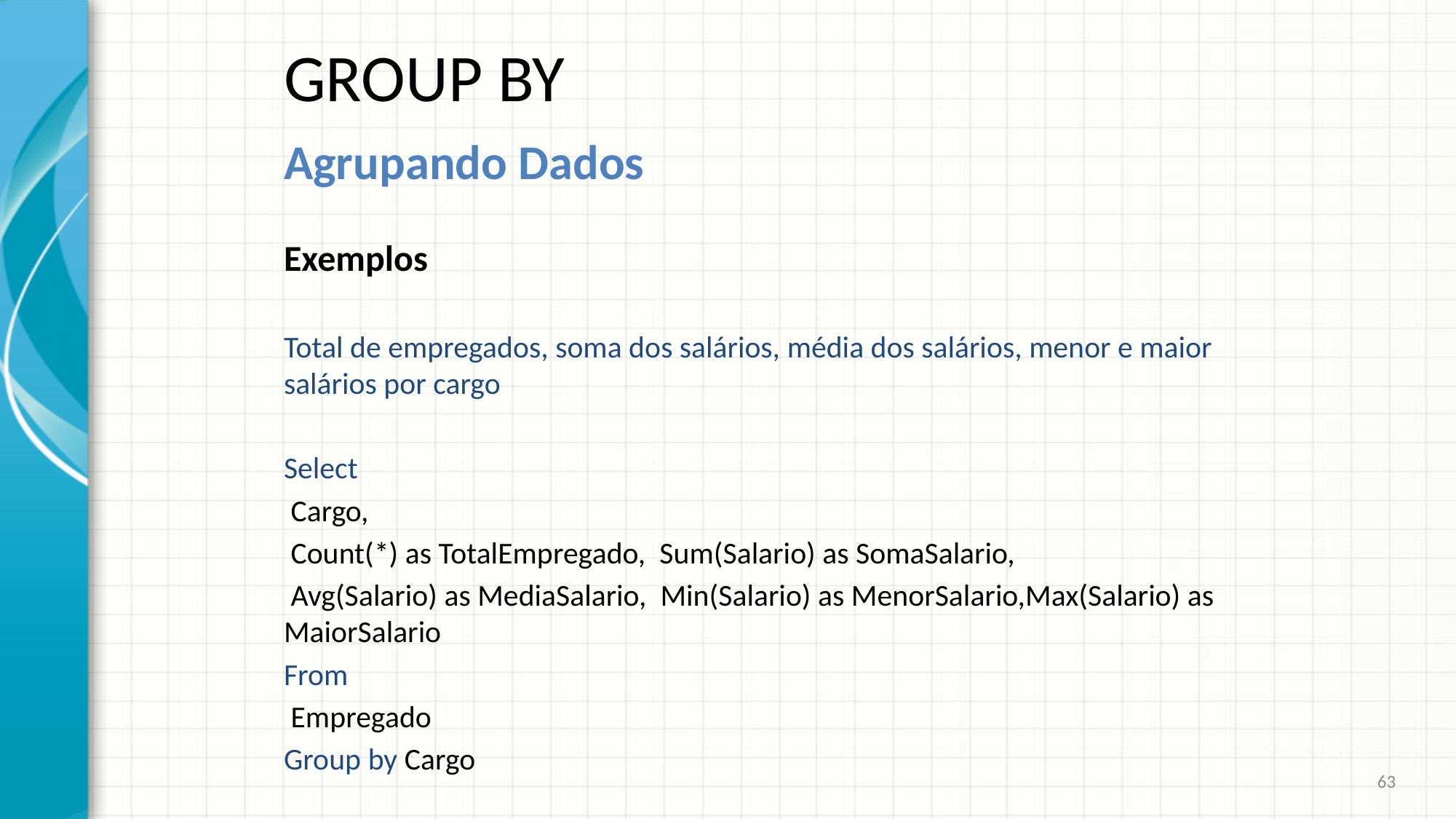

# GROUP BY
Agrupando Dados

Exemplos

Total de empregados, soma dos salários, média dos salários, menor e maior salários por cargo

Select
 Cargo,
 Count(*) as TotalEmpregado,  Sum(Salario) as SomaSalario,
 Avg(Salario) as MediaSalario,  Min(Salario) as MenorSalario,Max(Salario) as MaiorSalario
From
 Empregado
Group by Cargo
63